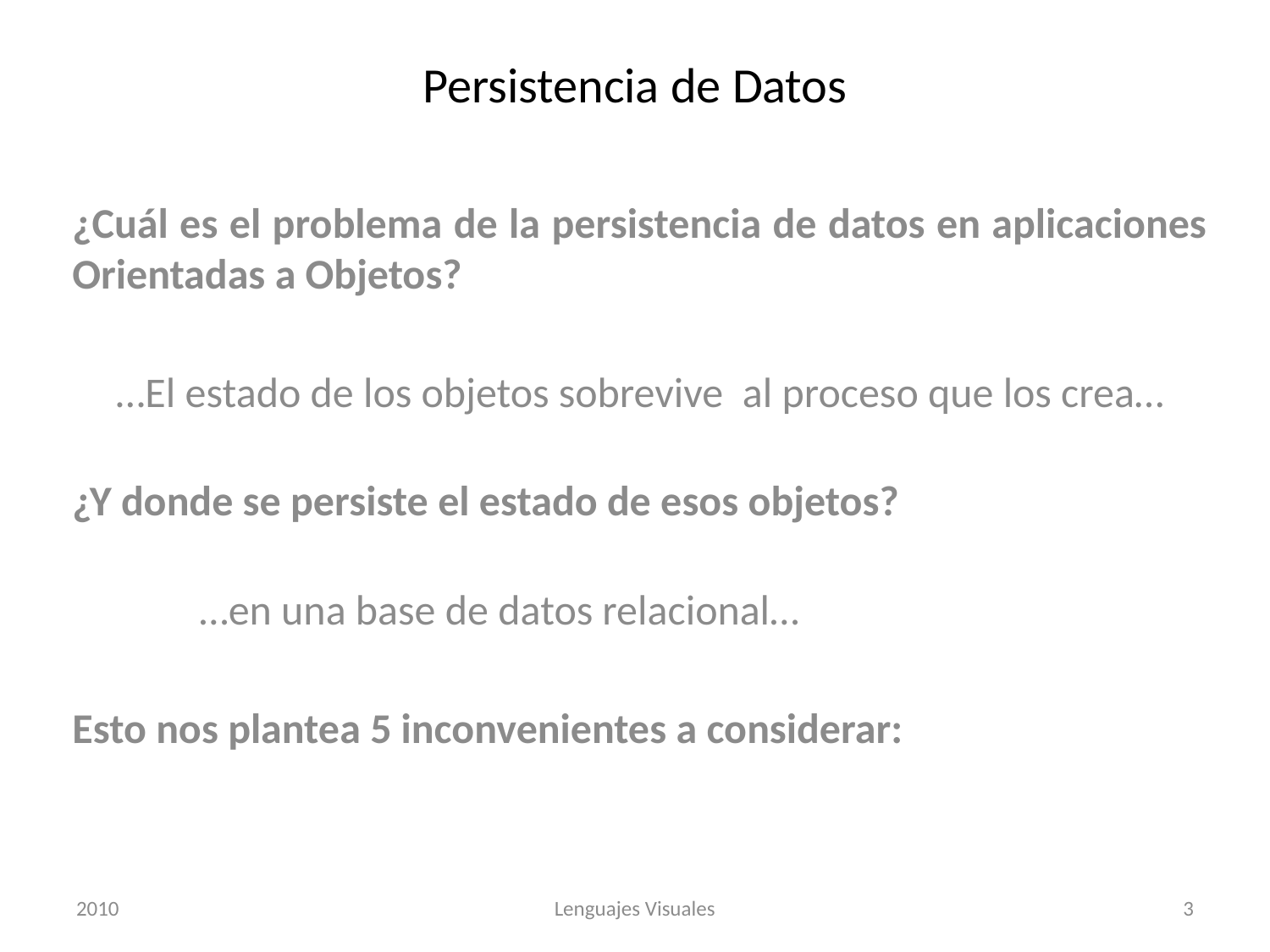

# Persistencia de Datos
¿Cuál es el problema de la persistencia de datos en aplicaciones Orientadas a Objetos?

…El estado de los objetos sobrevive  al proceso que los crea…

¿Y donde se persiste el estado de esos objetos?

	…en una base de datos relacional…

Esto nos plantea 5 inconvenientes a considerar:
2010
Lenguajes Visuales
3